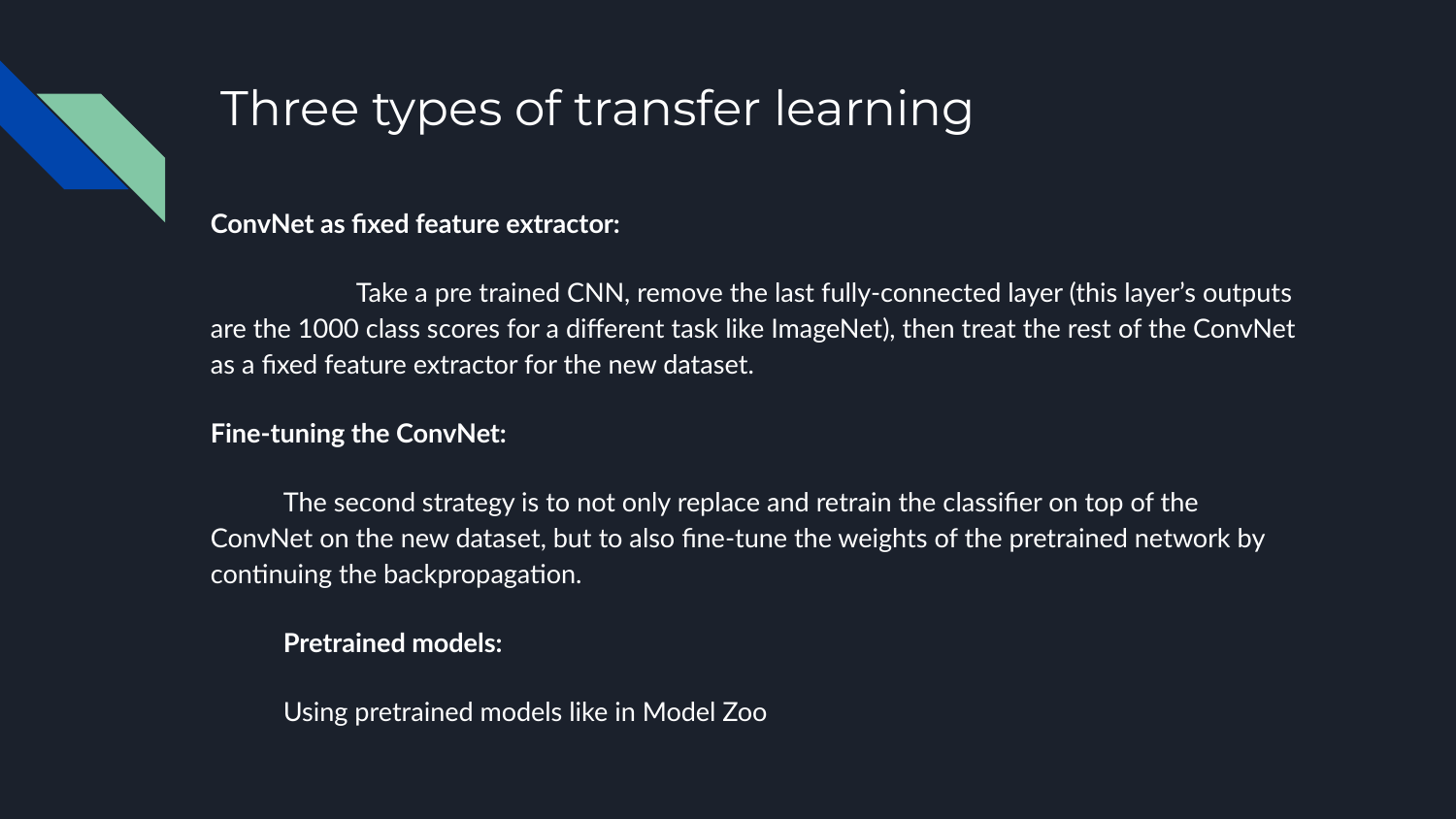

# Three types of transfer learning
ConvNet as fixed feature extractor:
	Take a pre trained CNN, remove the last fully-connected layer (this layer’s outputs are the 1000 class scores for a different task like ImageNet), then treat the rest of the ConvNet as a fixed feature extractor for the new dataset.
Fine-tuning the ConvNet:
The second strategy is to not only replace and retrain the classifier on top of the ConvNet on the new dataset, but to also fine-tune the weights of the pretrained network by continuing the backpropagation.
Pretrained models:
Using pretrained models like in Model Zoo